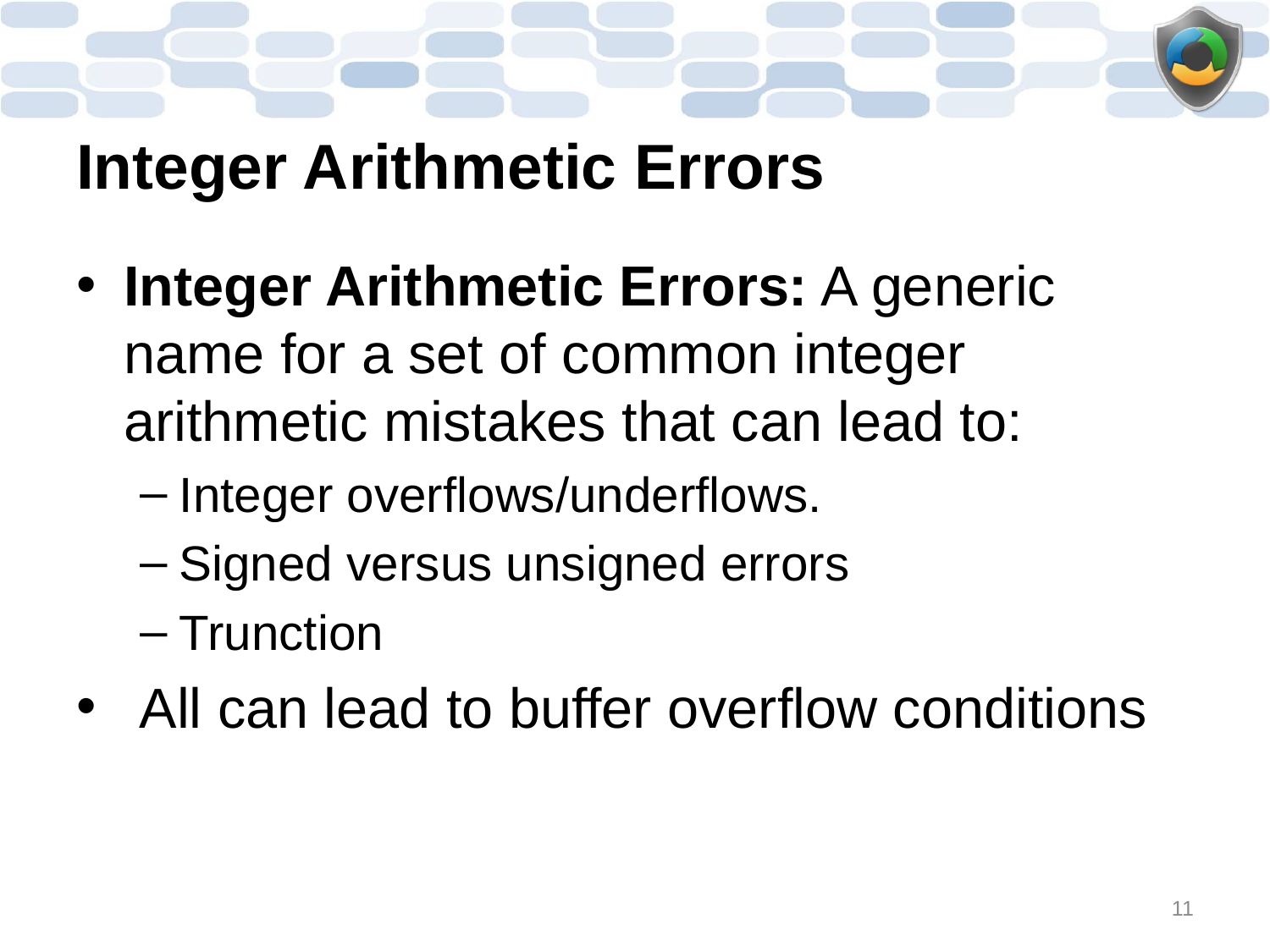

# Integer Arithmetic Errors
Integer Arithmetic Errors: A generic name for a set of common integer arithmetic mistakes that can lead to:
Integer overflows/underflows.
Signed versus unsigned errors
Trunction
 All can lead to buffer overflow conditions
11